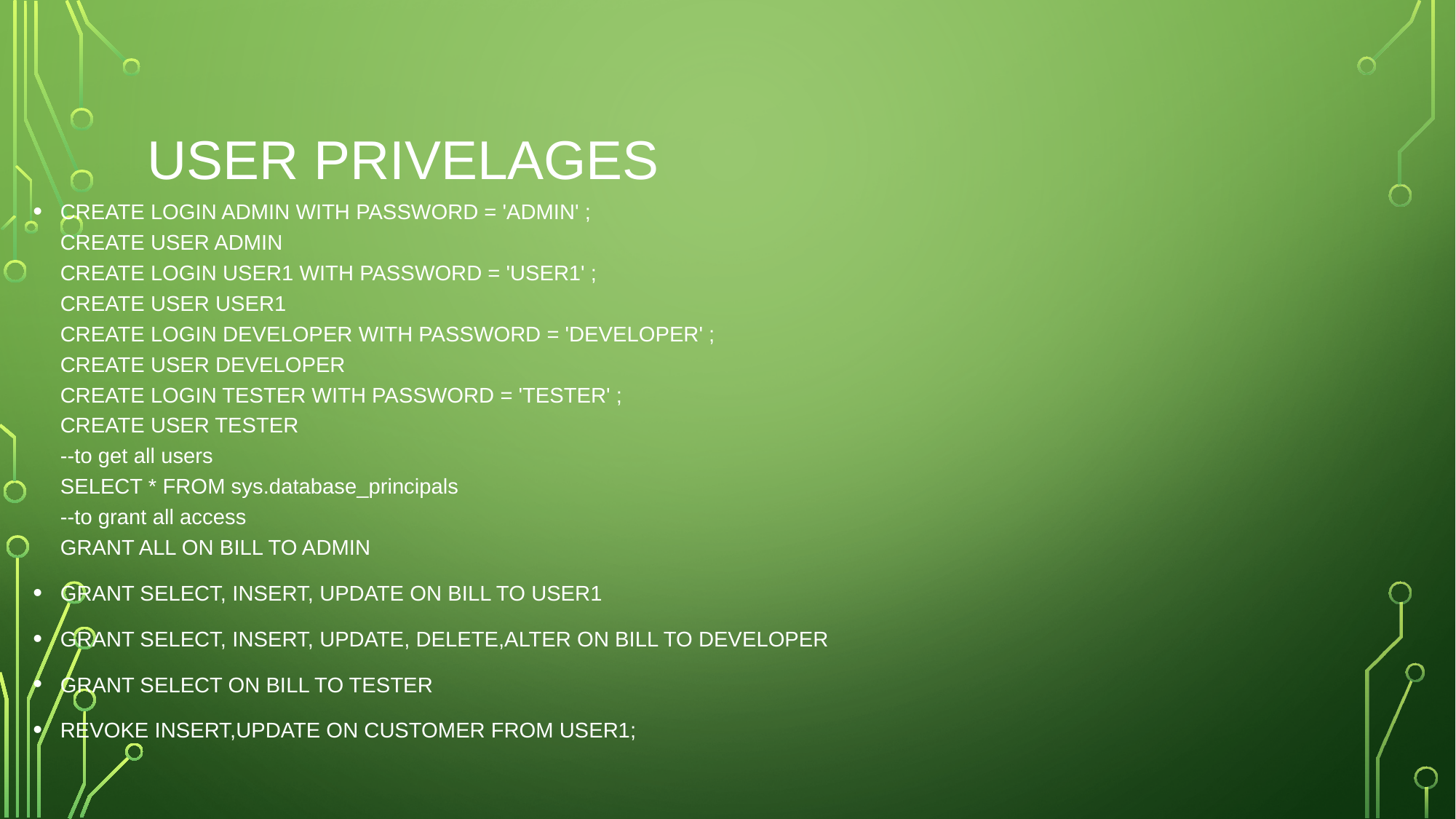

# USER PRIVELAGES
CREATE LOGIN ADMIN WITH PASSWORD = 'ADMIN' ; 
CREATE USER ADMIN
CREATE LOGIN USER1 WITH PASSWORD = 'USER1' ; 
CREATE USER USER1
CREATE LOGIN DEVELOPER WITH PASSWORD = 'DEVELOPER' ; 
CREATE USER DEVELOPER
CREATE LOGIN TESTER WITH PASSWORD = 'TESTER' ; 
CREATE USER TESTER
--to get all users
SELECT * FROM sys.database_principals
--to grant all access
GRANT ALL ON BILL TO ADMIN
GRANT SELECT, INSERT, UPDATE ON BILL TO USER1
GRANT SELECT, INSERT, UPDATE, DELETE,ALTER ON BILL TO DEVELOPER
GRANT SELECT ON BILL TO TESTER
REVOKE INSERT,UPDATE ON CUSTOMER FROM USER1;

REVOKE INSERT,UPDATE ON BILL FROM USER1;